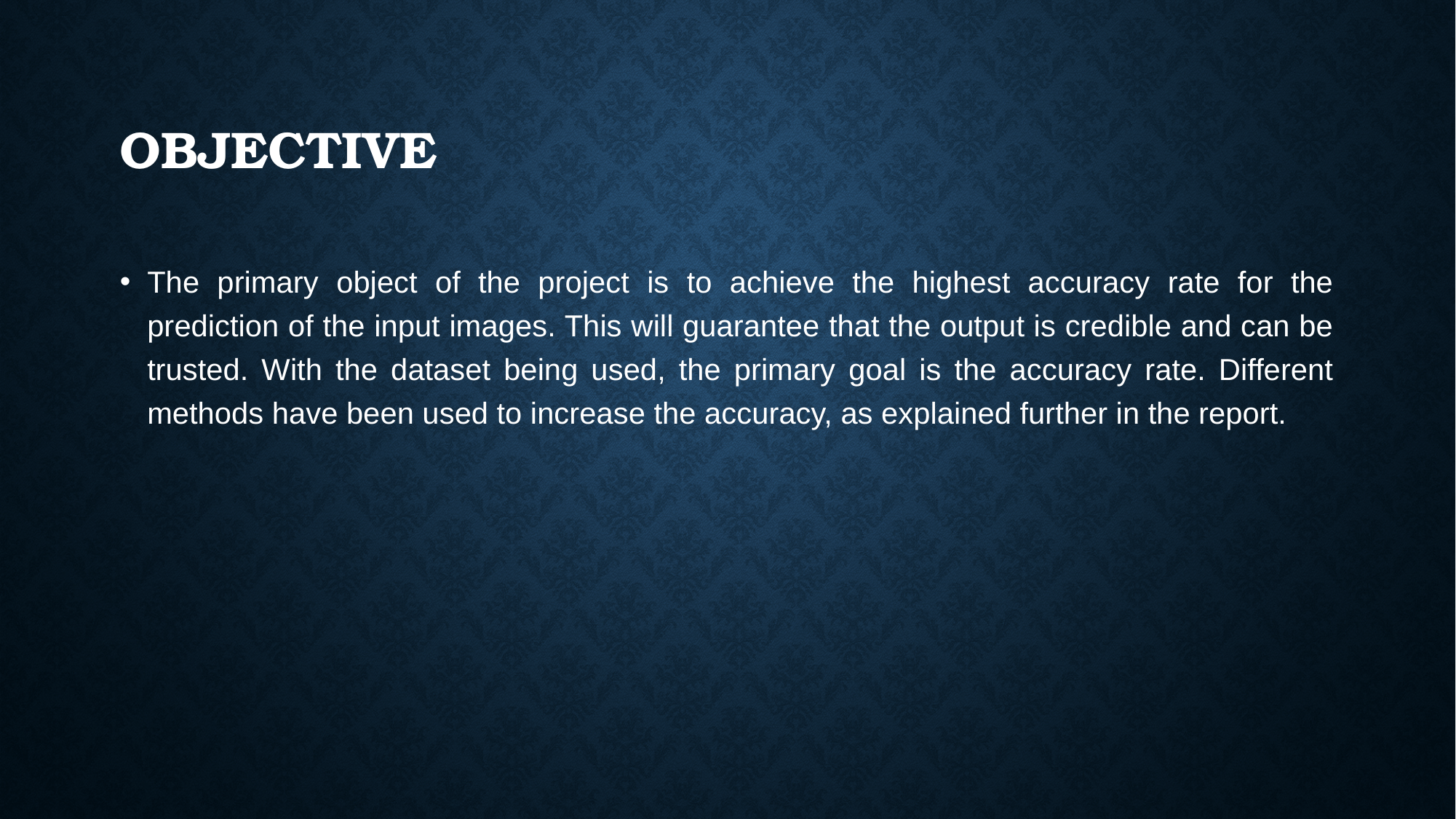

# Objective
The primary object of the project is to achieve the highest accuracy rate for the prediction of the input images. This will guarantee that the output is credible and can be trusted. With the dataset being used, the primary goal is the accuracy rate. Different methods have been used to increase the accuracy, as explained further in the report.